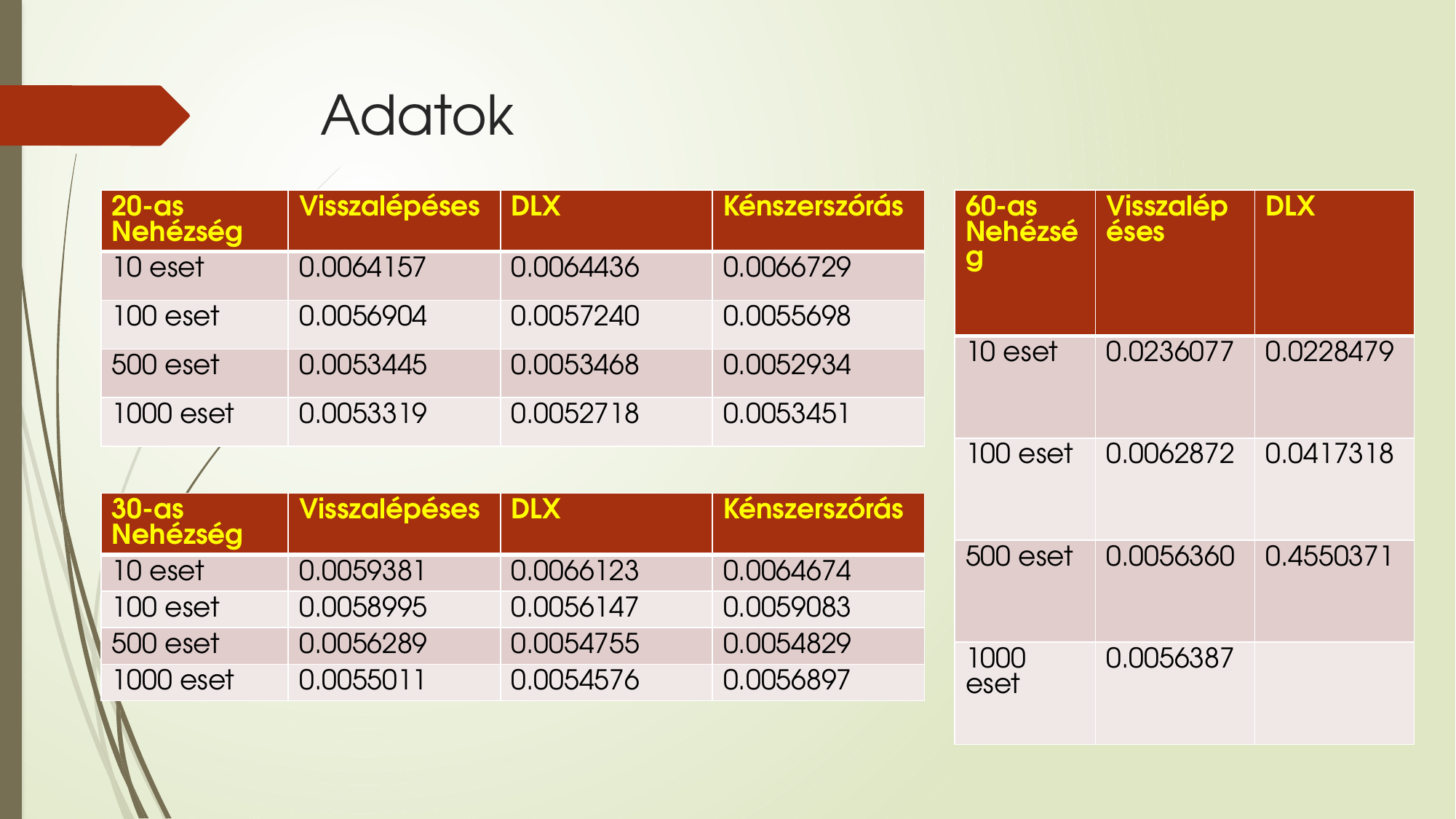

# Adatok
| 20-as Nehézség | Visszalépéses | DLX | Kénszerszórás |
| --- | --- | --- | --- |
| 10 eset | 0.0064157 | 0.0064436 | 0.0066729 |
| 100 eset | 0.0056904 | 0.0057240 | 0.0055698 |
| 500 eset | 0.0053445 | 0.0053468 | 0.0052934 |
| 1000 eset | 0.0053319 | 0.0052718 | 0.0053451 |
| 60-as Nehézség | Visszalépéses | DLX |
| --- | --- | --- |
| 10 eset | 0.0236077 | 0.0228479 |
| 100 eset | 0.0062872 | 0.0417318 |
| 500 eset | 0.0056360 | 0.4550371 |
| 1000 eset | 0.0056387 |  |
| 30-as Nehézség | Visszalépéses | DLX | Kénszerszórás |
| --- | --- | --- | --- |
| 10 eset | 0.0059381 | 0.0066123 | 0.0064674 |
| 100 eset | 0.0058995 | 0.0056147 | 0.0059083 |
| 500 eset | 0.0056289 | 0.0054755 | 0.0054829 |
| 1000 eset | 0.0055011 | 0.0054576 | 0.0056897 |